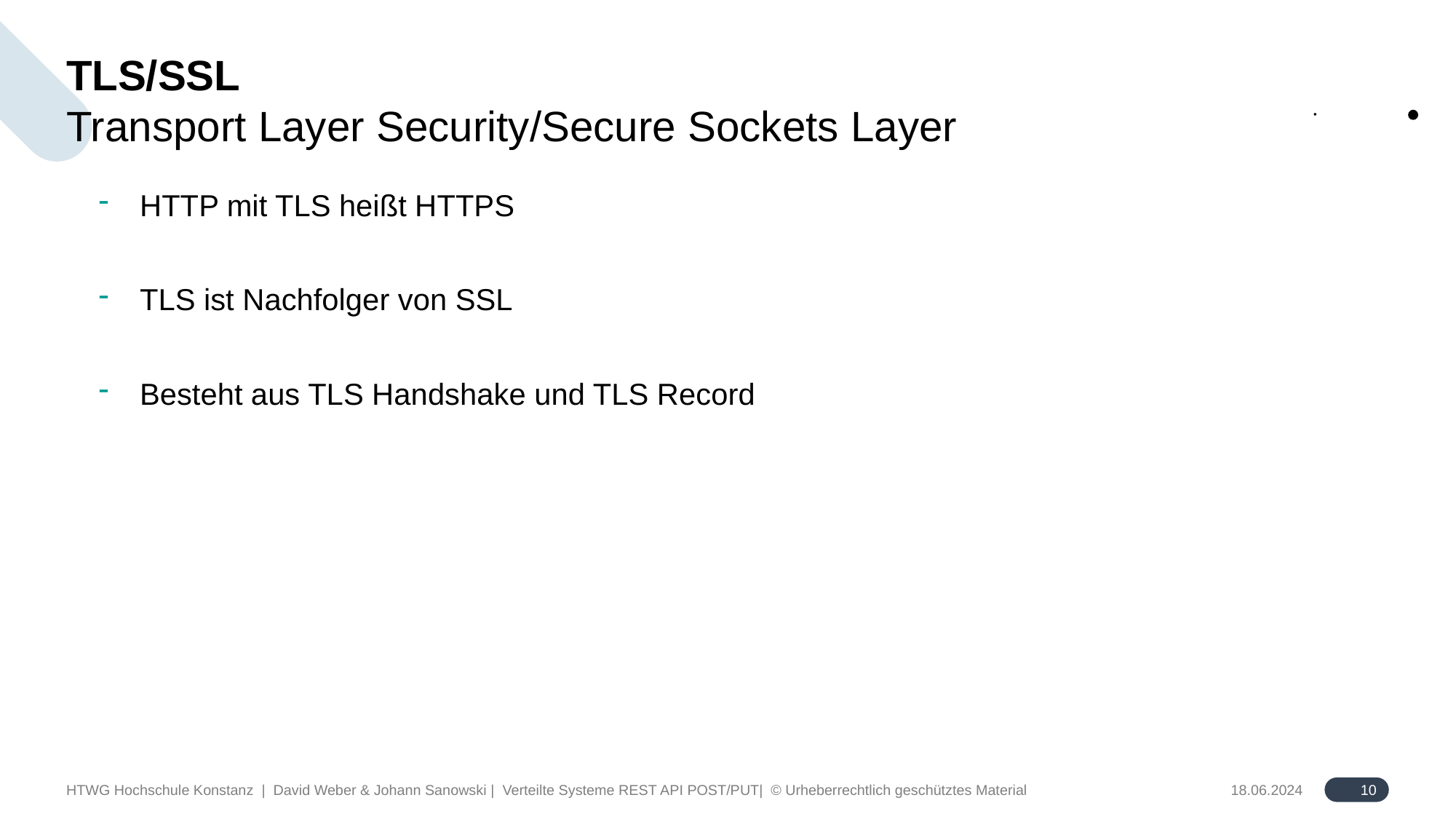

# TLS/SSL
Transport Layer Security/Secure Sockets Layer
HTTP mit TLS heißt HTTPS

TLS ist Nachfolger von SSL

Besteht aus TLS Handshake und TLS Record

10
HTWG Hochschule Konstanz  |  David Weber & Johann Sanowski |  Verteilte Systeme REST API POST/PUT|  © Urheberrechtlich geschütztes Material
18.06.2024